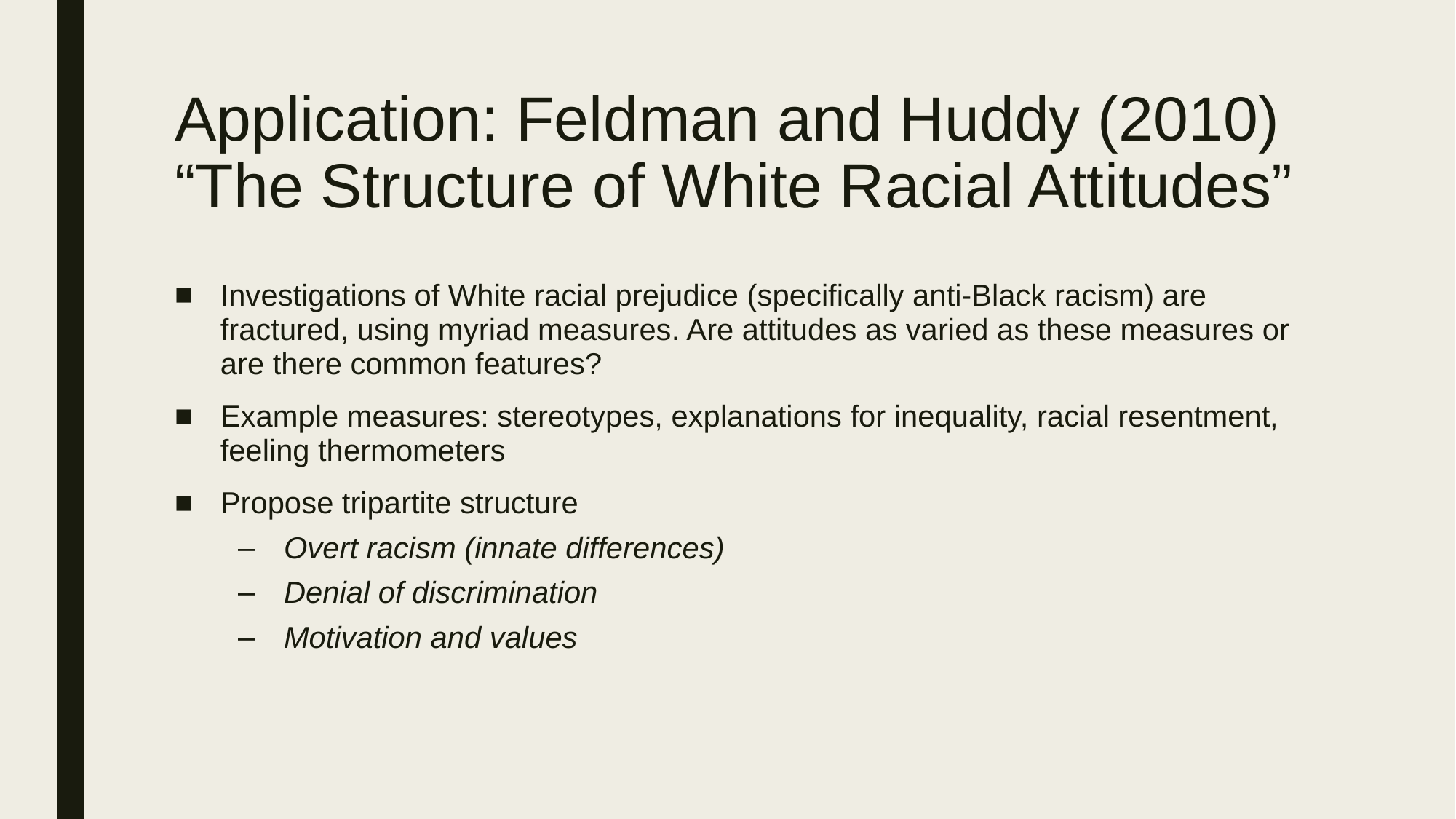

# Application: Feldman and Huddy (2010) “The Structure of White Racial Attitudes”
Investigations of White racial prejudice (specifically anti-Black racism) are fractured, using myriad measures. Are attitudes as varied as these measures or are there common features?
Example measures: stereotypes, explanations for inequality, racial resentment, feeling thermometers
Propose tripartite structure
Overt racism (innate differences)
Denial of discrimination
Motivation and values